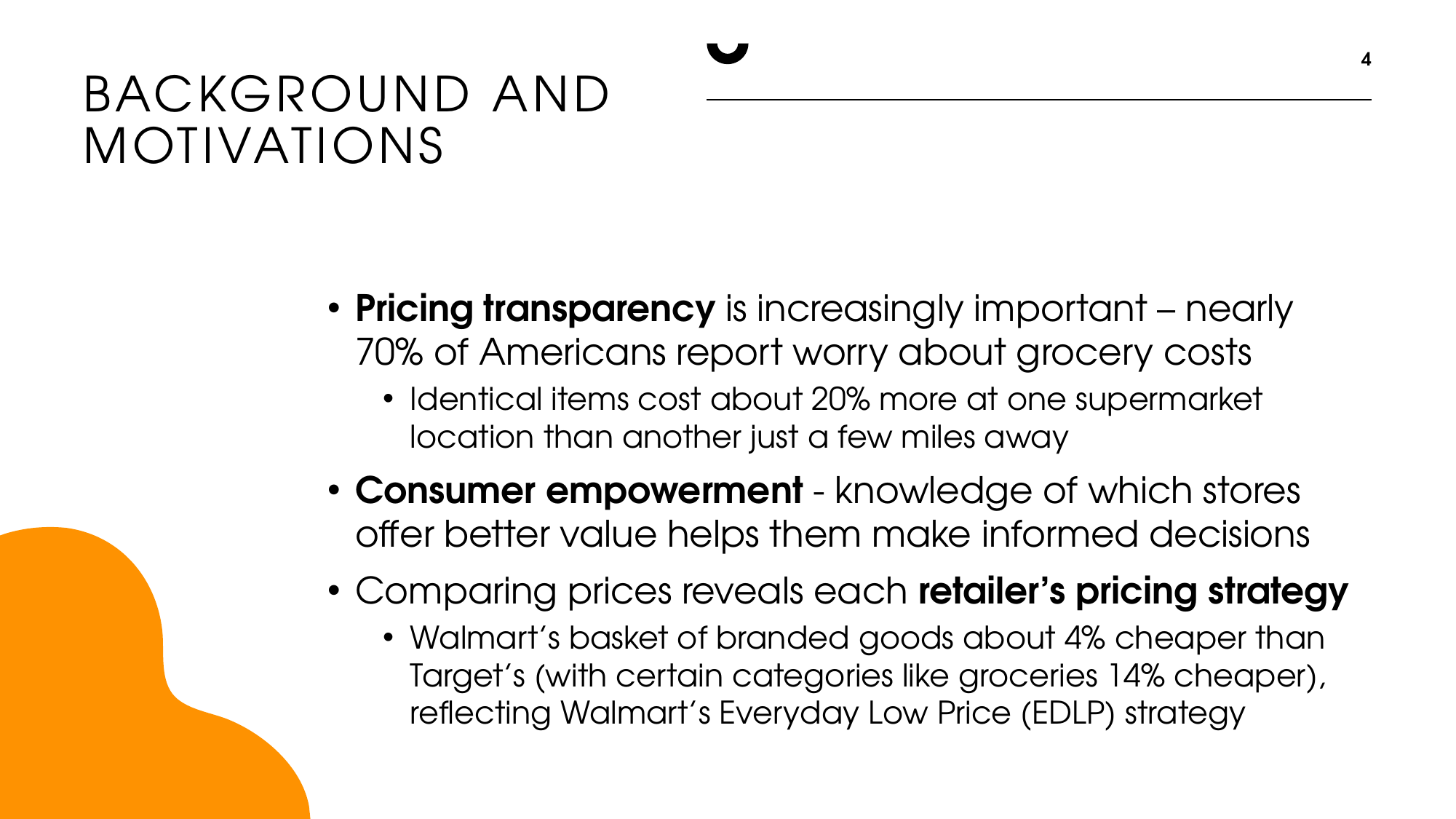

4
# Background and motivations
Pricing transparency is increasingly important – nearly 70% of Americans report worry about grocery costs
Identical items cost about 20% more at one supermarket location than another just a few miles away
Consumer empowerment - knowledge of which stores offer better value helps them make informed decisions
Comparing prices reveals each retailer’s pricing strategy
Walmart’s basket of branded goods about 4% cheaper than Target’s (with certain categories like groceries 14% cheaper), reflecting Walmart’s Everyday Low Price (EDLP) strategy